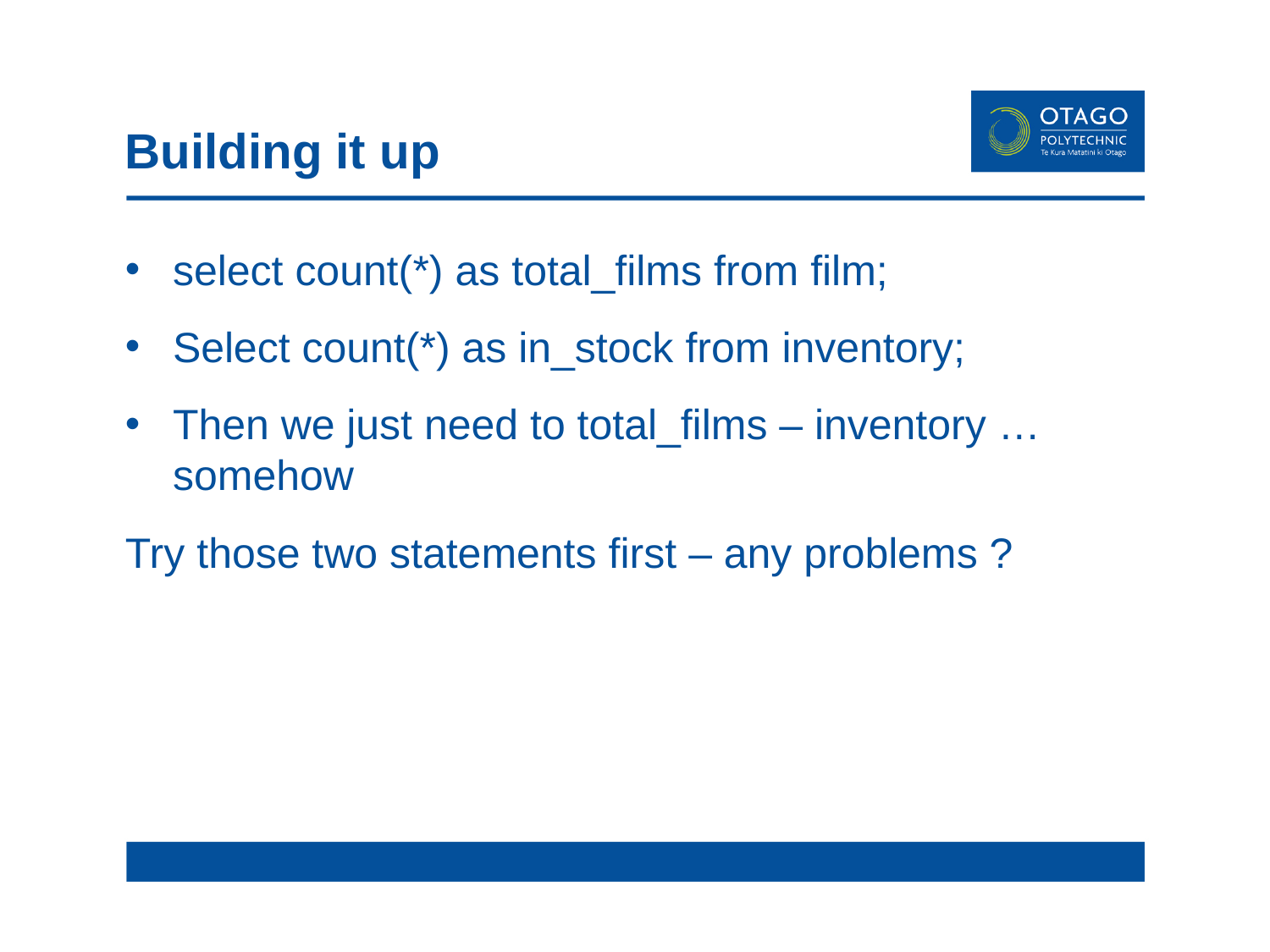

# Building it up
select count(*) as total_films from film;
Select count(*) as in_stock from inventory;
Then we just need to total_films – inventory … somehow
Try those two statements first – any problems ?